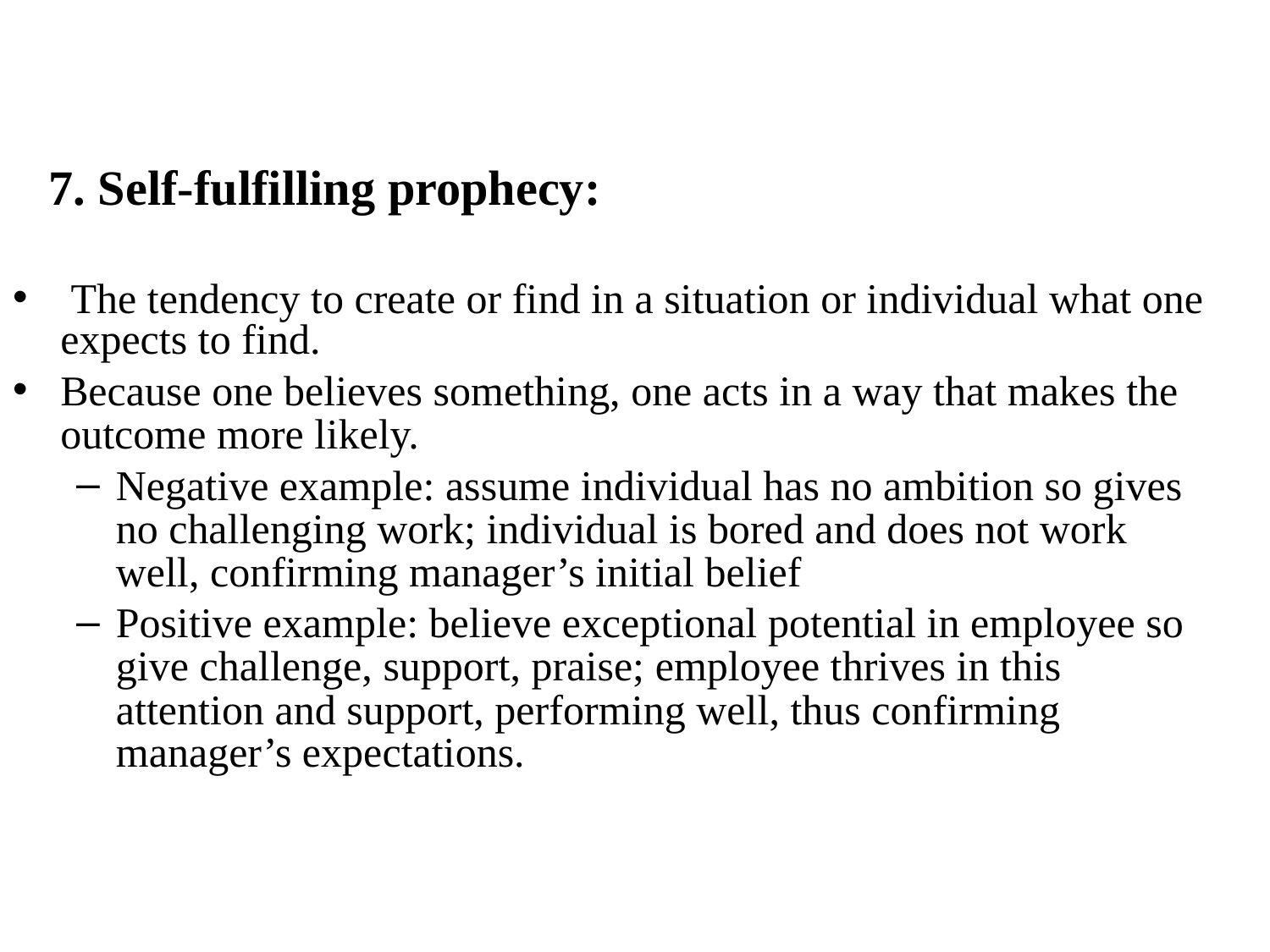

7. Self-fulfilling prophecy:

 The tendency to create or find in a situation or individual what one expects to find.
Because one believes something, one acts in a way that makes the outcome more likely.
Negative example: assume individual has no ambition so gives no challenging work; individual is bored and does not work well, confirming manager’s initial belief
Positive example: believe exceptional potential in employee so give challenge, support, praise; employee thrives in this attention and support, performing well, thus confirming manager’s expectations.